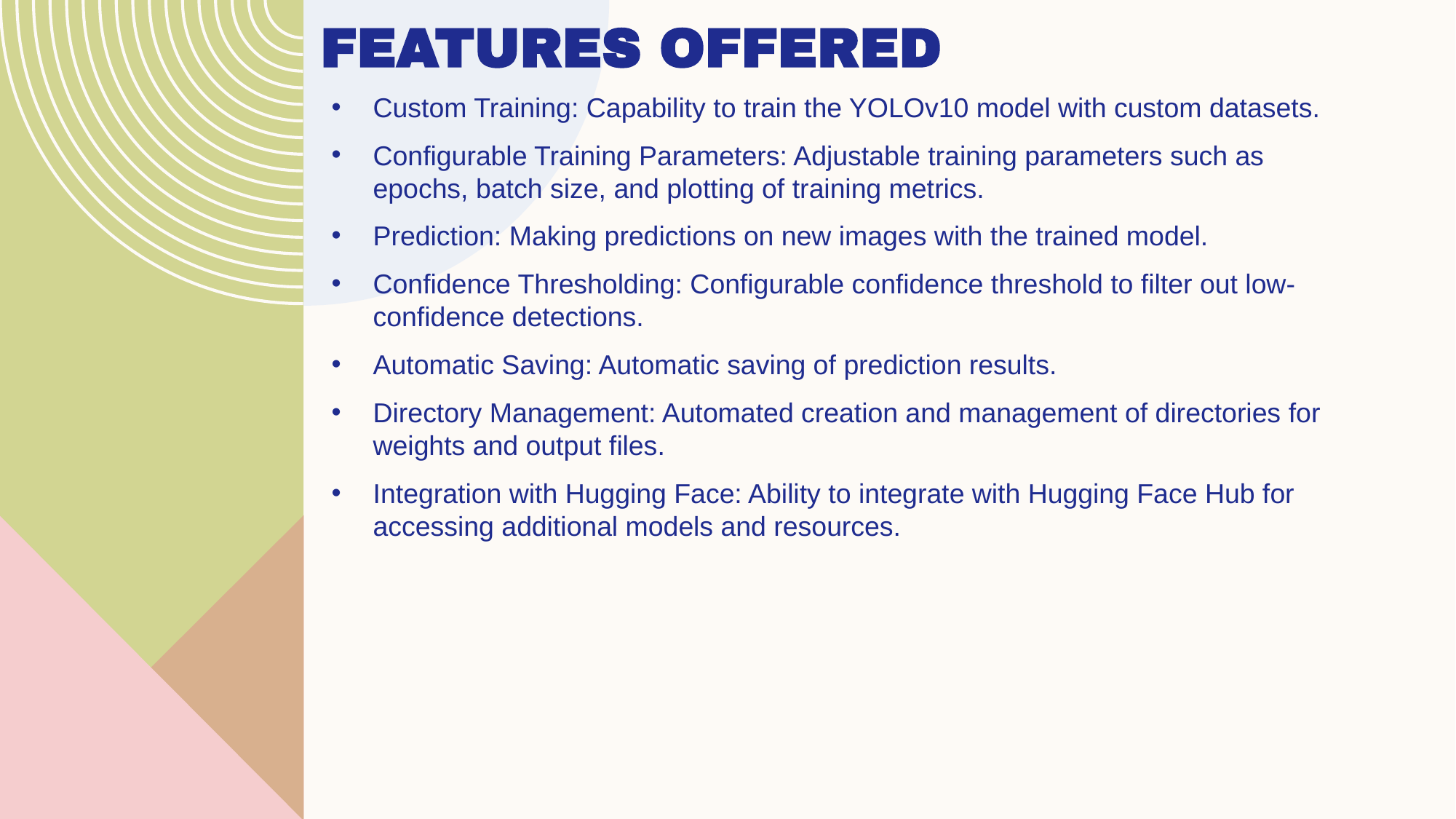

# Features offered
Custom Training: Capability to train the YOLOv10 model with custom datasets.
Configurable Training Parameters: Adjustable training parameters such as epochs, batch size, and plotting of training metrics.
Prediction: Making predictions on new images with the trained model.
Confidence Thresholding: Configurable confidence threshold to filter out low-confidence detections.
Automatic Saving: Automatic saving of prediction results.
Directory Management: Automated creation and management of directories for weights and output files.
Integration with Hugging Face: Ability to integrate with Hugging Face Hub for accessing additional models and resources.